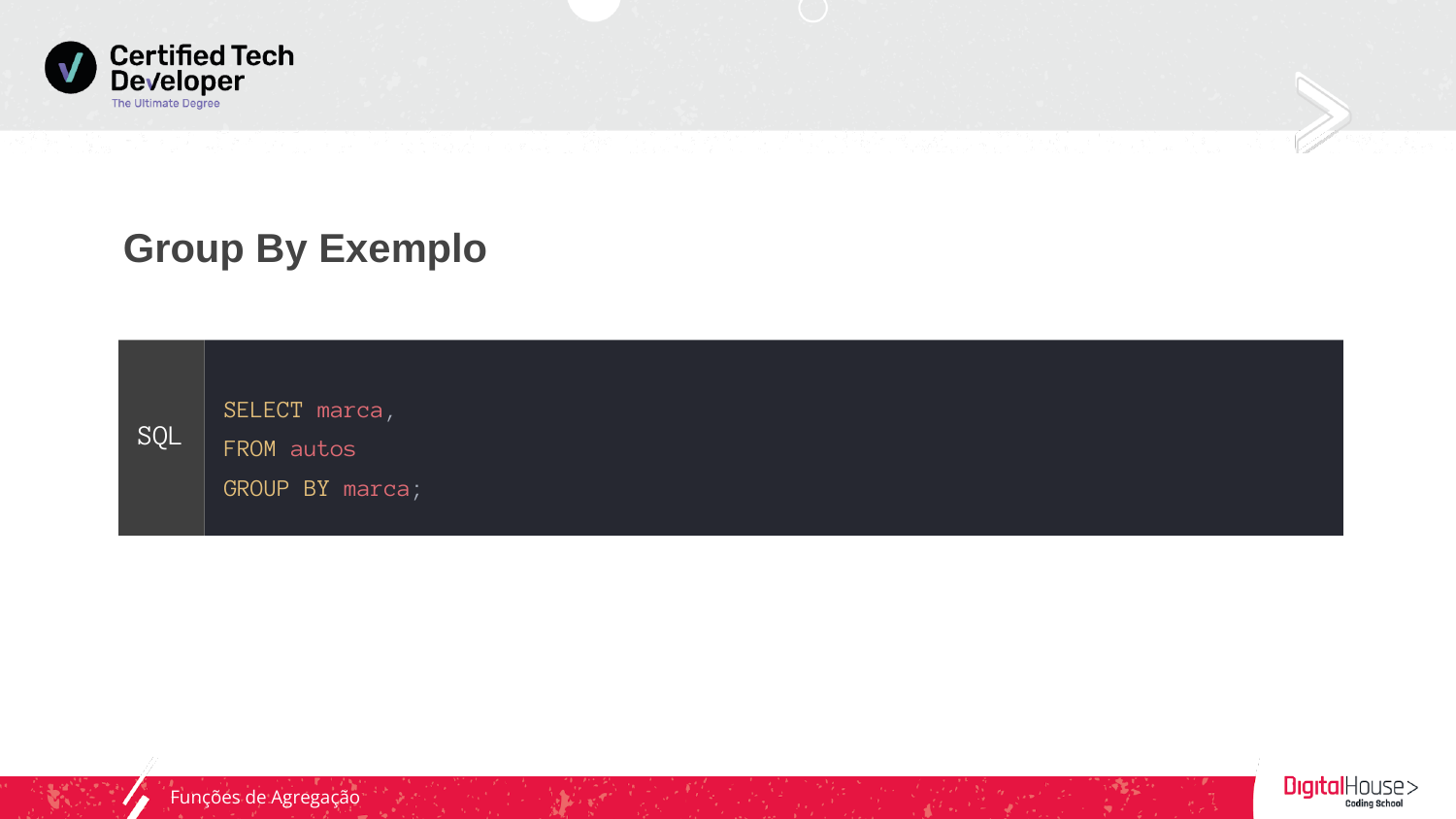

Group By Exemplo
SELECT marca,
FROM autos
GROUP BY marca;
SQL